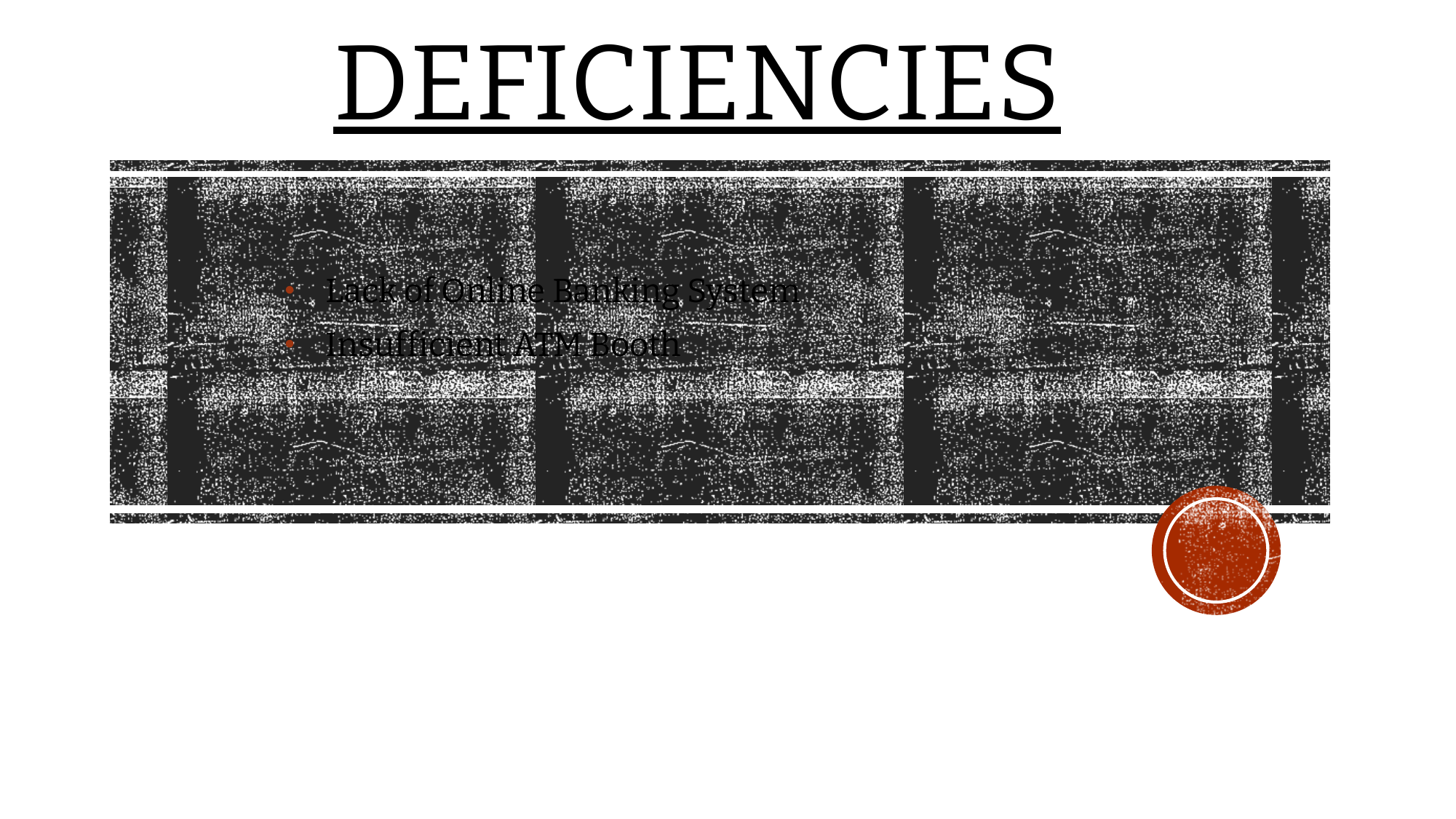

# deficiencies
Lack of Online Banking System
Insufficient ATM Booth